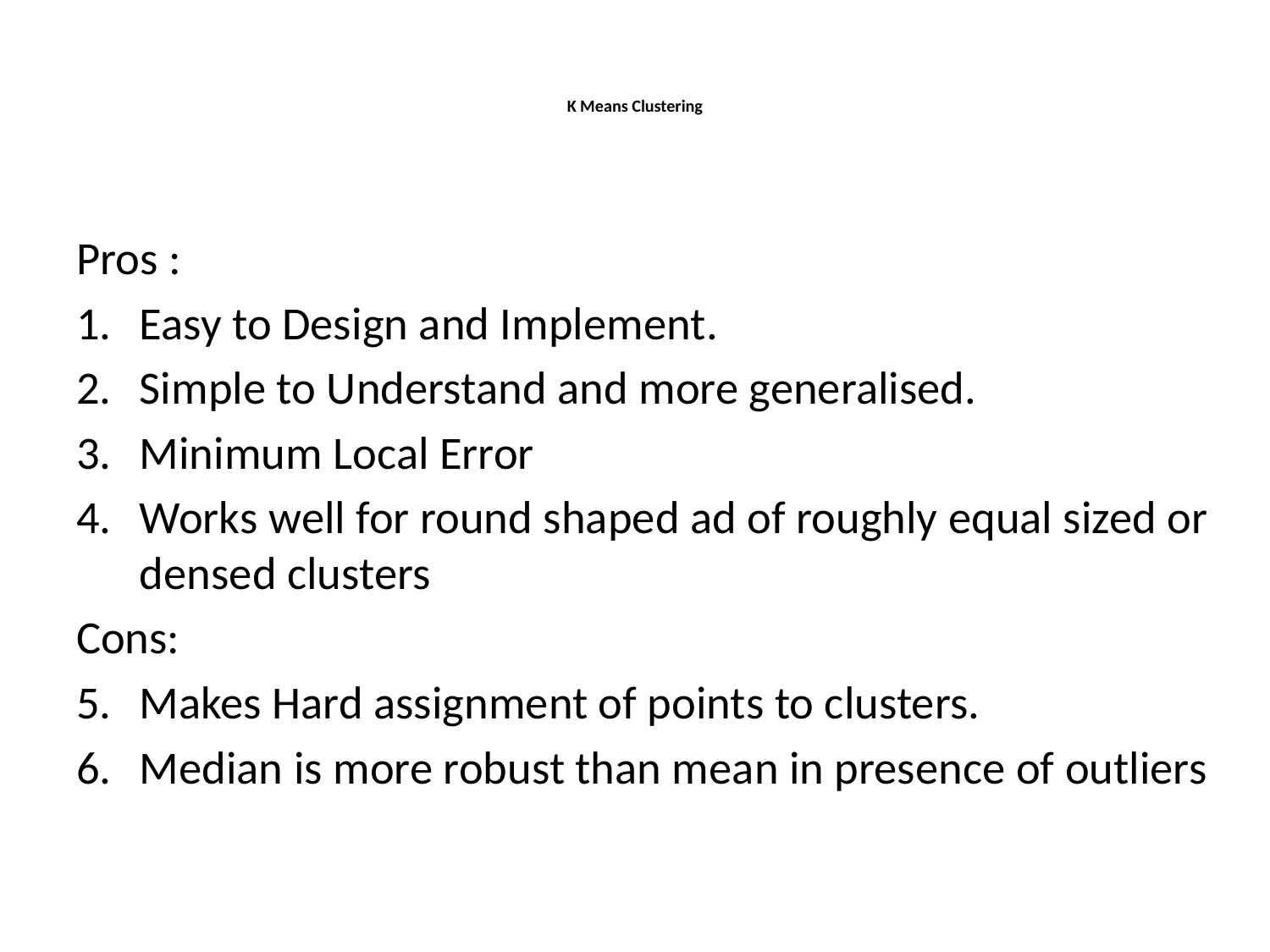

# K Means Clustering
Pros :
Easy to Design and Implement.
Simple to Understand and more generalised.
Minimum Local Error
Works well for round shaped ad of roughly equal sized or densed clusters
Cons:
Makes Hard assignment of points to clusters.
Median is more robust than mean in presence of outliers